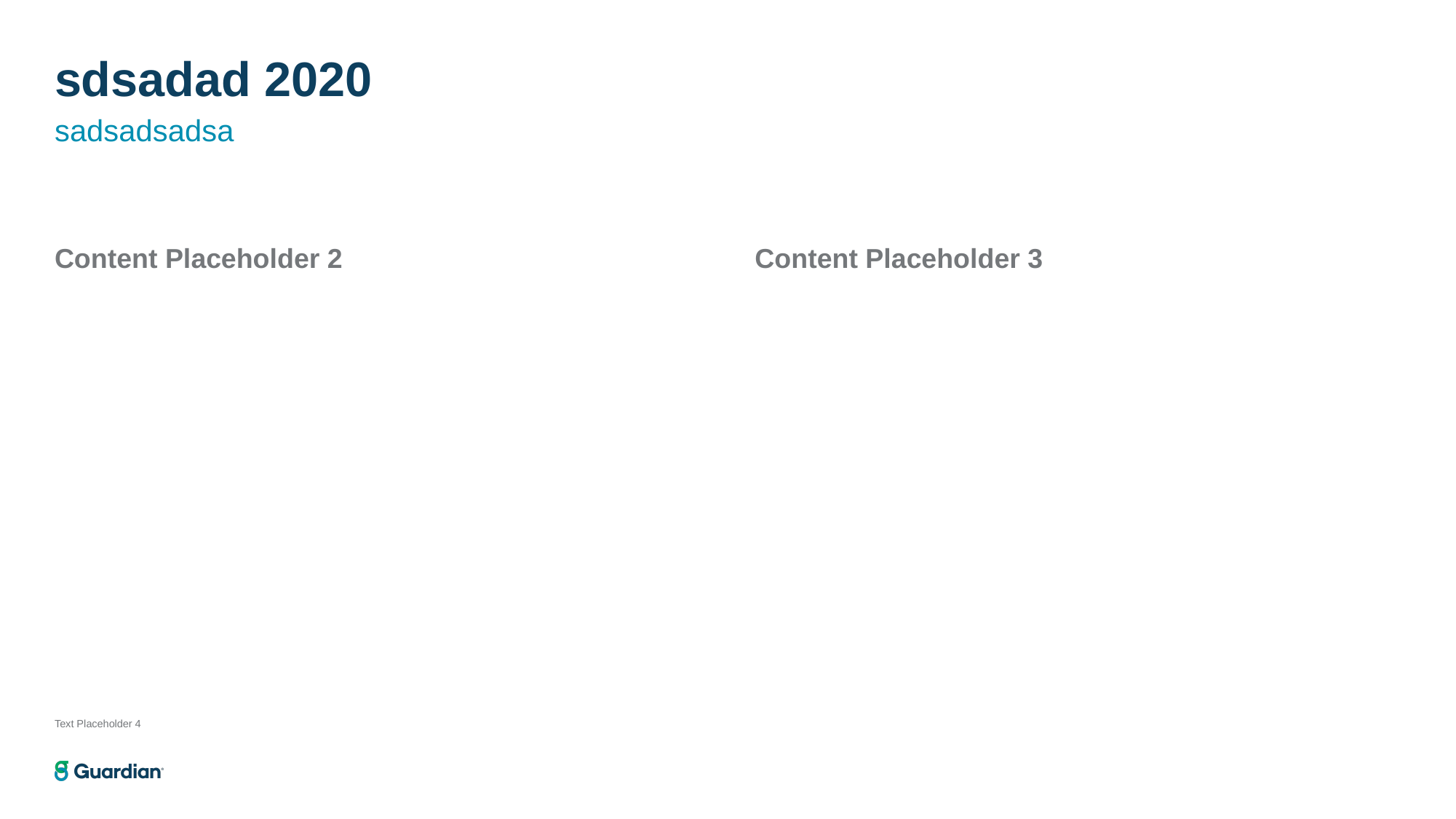

# sdsadad 2020
sadsadsadsa
Content Placeholder 2
Content Placeholder 3
Text Placeholder 4